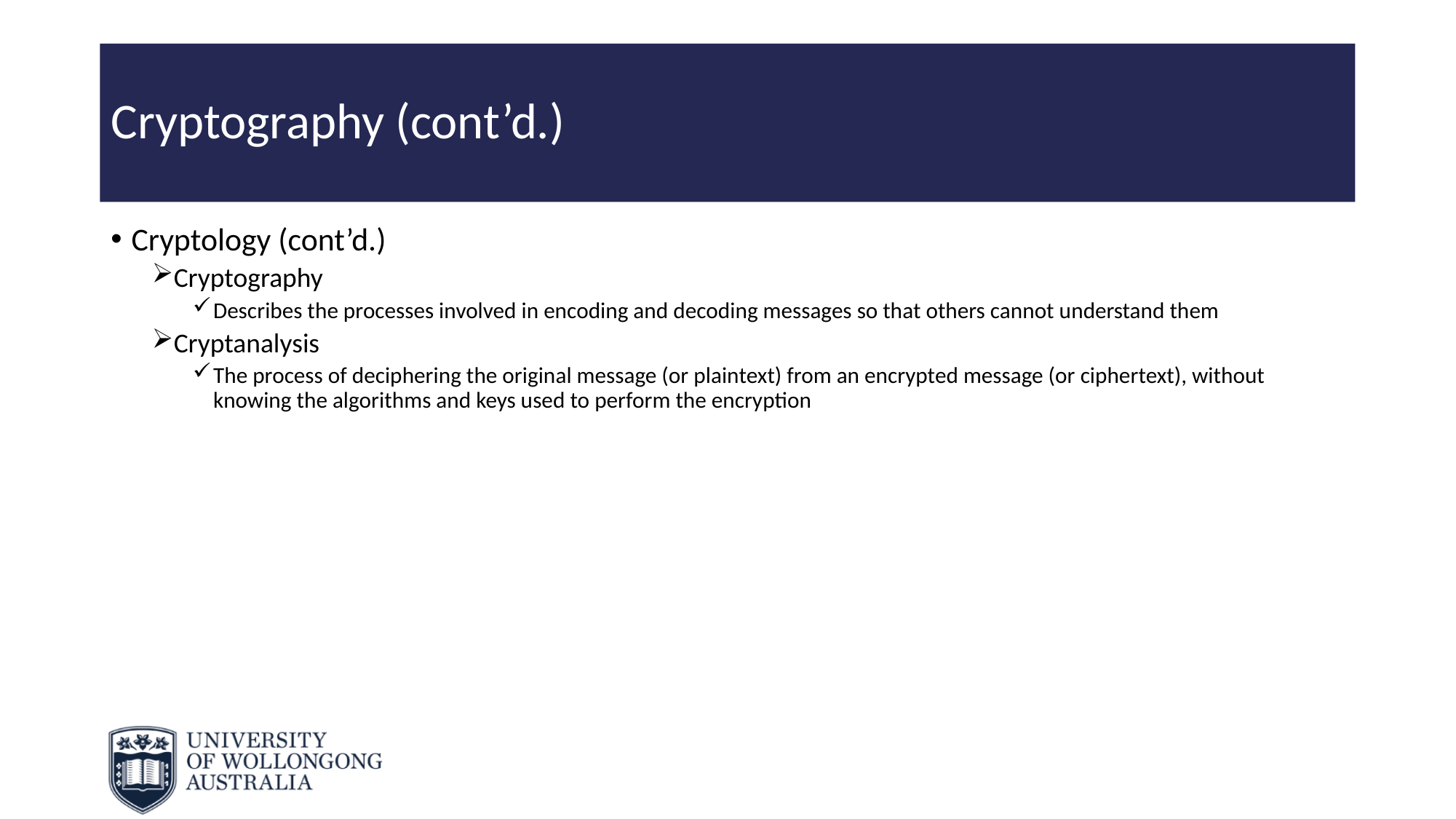

# Cryptography (cont’d.)
Cryptology (cont’d.)
Cryptography
Describes the processes involved in encoding and decoding messages so that others cannot understand them
Cryptanalysis
The process of deciphering the original message (or plaintext) from an encrypted message (or ciphertext), without knowing the algorithms and keys used to perform the encryption